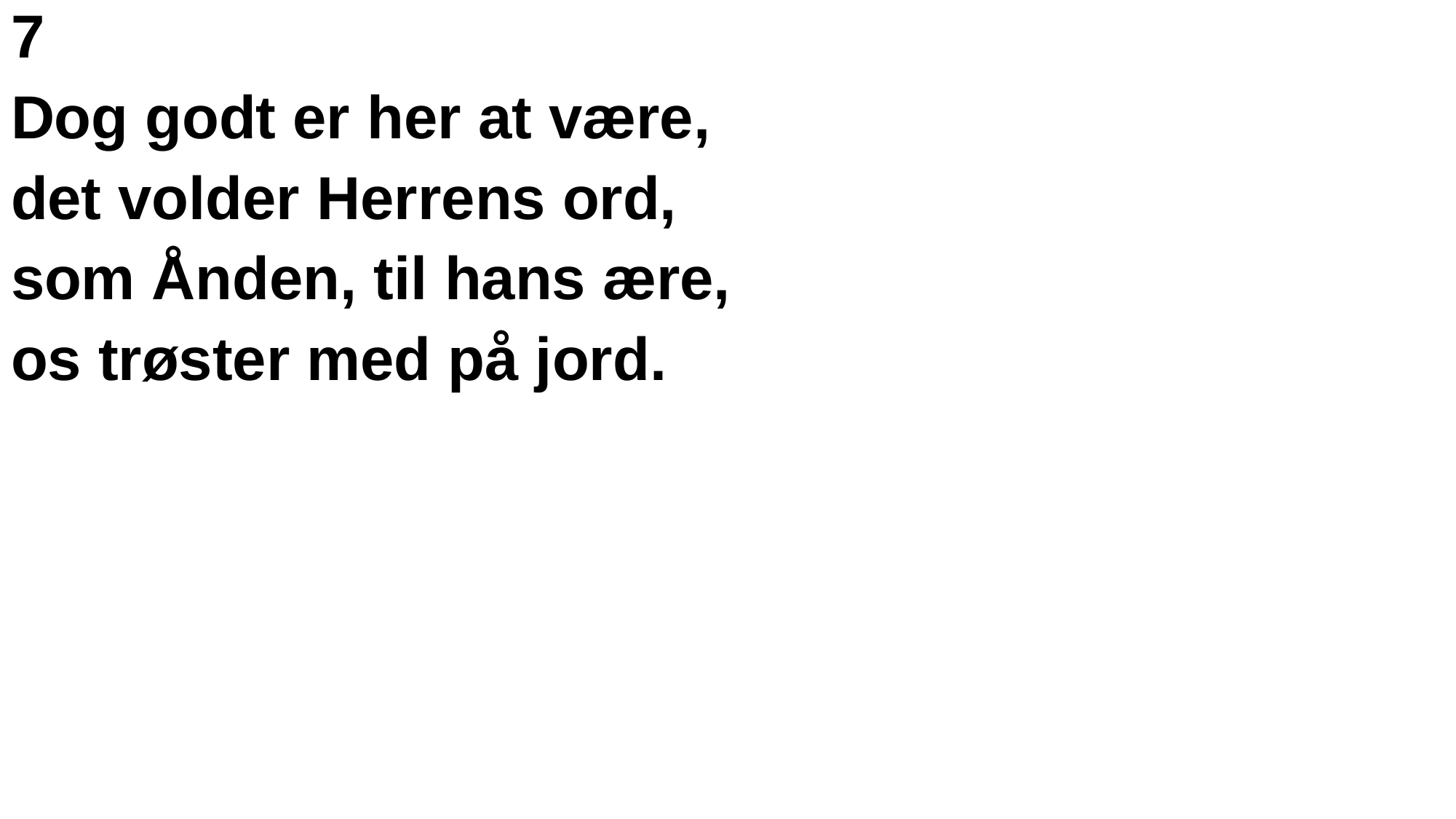

7
Dog godt er her at være,
det volder Herrens ord,
som Ånden, til hans ære,
os trøster med på jord.
#